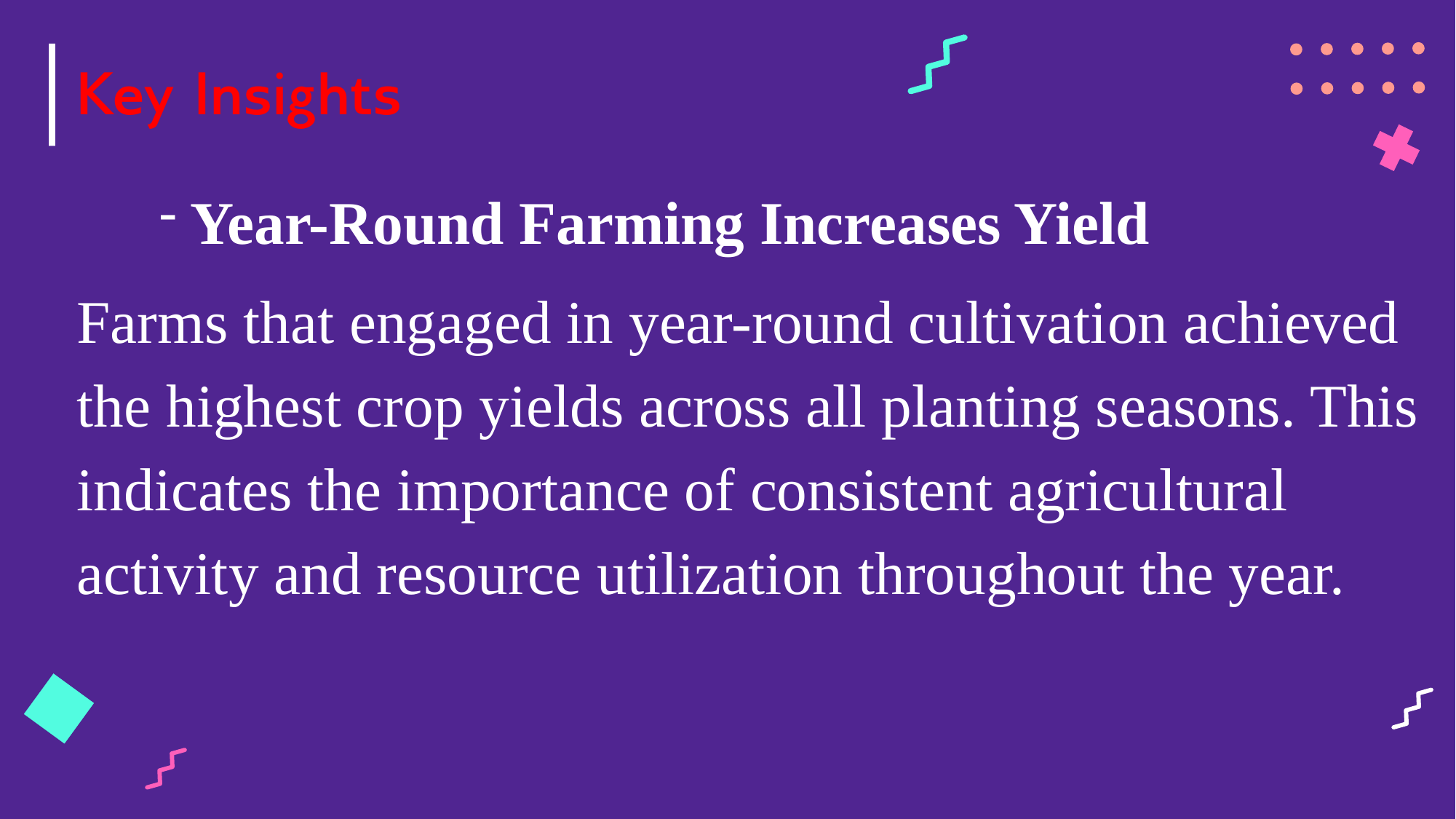

# Key Insights
Year-Round Farming Increases Yield
Farms that engaged in year-round cultivation achieved the highest crop yields across all planting seasons. This indicates the importance of consistent agricultural activity and resource utilization throughout the year.